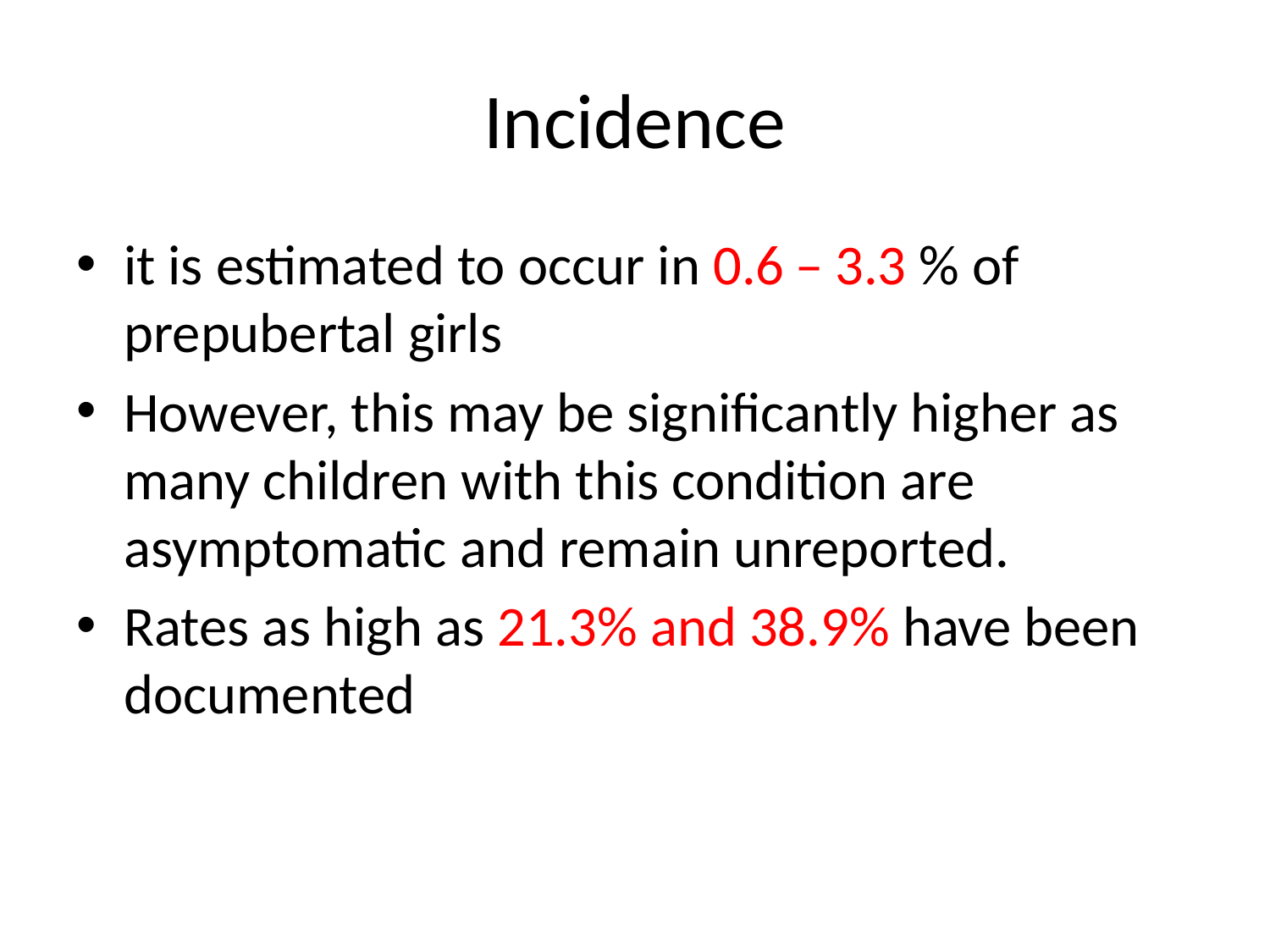

# Incidence
it is estimated to occur in 0.6 – 3.3 % of prepubertal girls
However, this may be significantly higher as many children with this condition are asymptomatic and remain unreported.
Rates as high as 21.3% and 38.9% have been documented